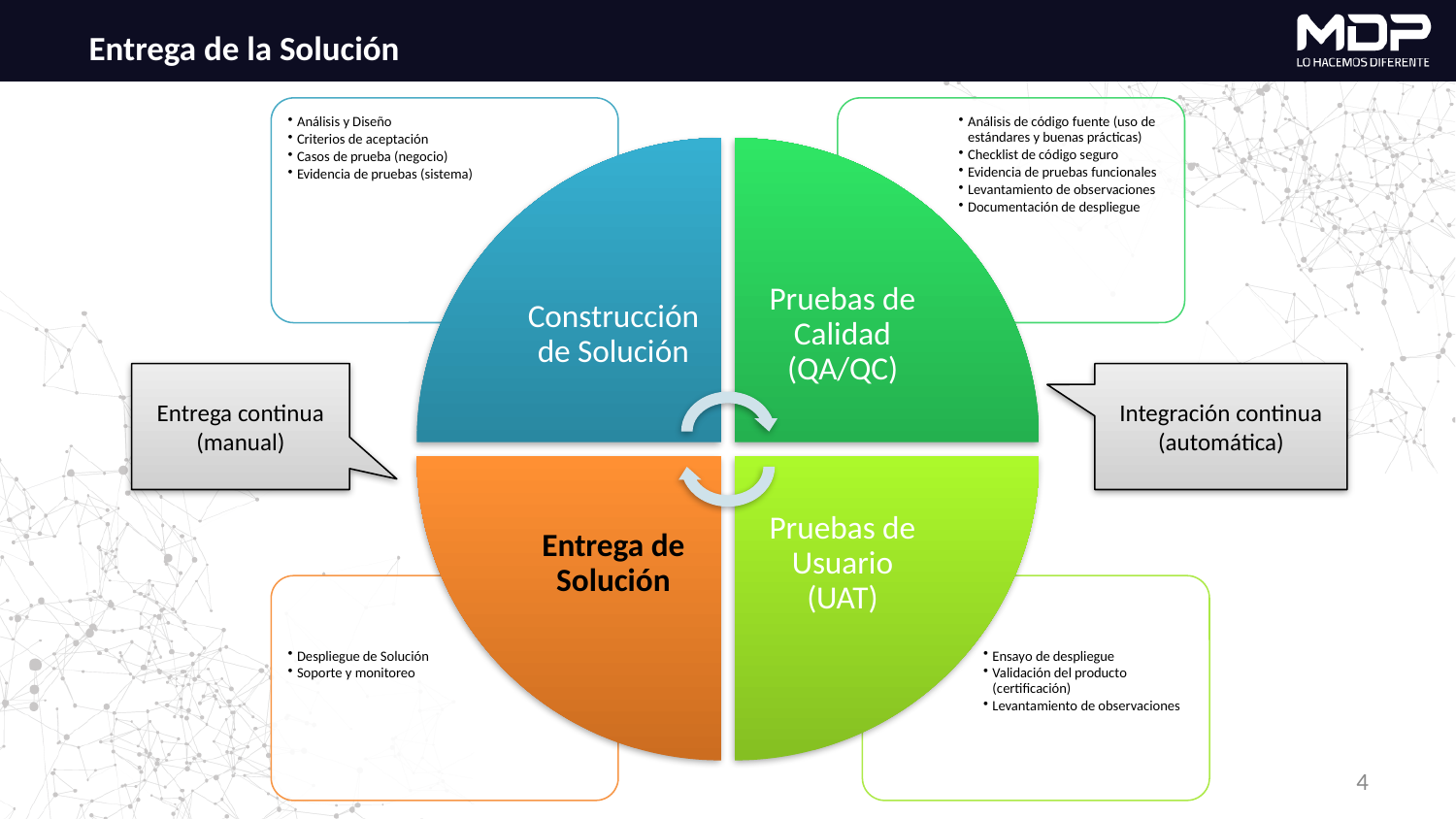

# Entrega de la Solución
Ensayo de despliegue
Validación del producto (certificación)
Levantamiento de observaciones
Despliegue de Solución
Soporte y monitoreo
Análisis de código fuente (uso de estándares y buenas prácticas)
Checklist de código seguro
Evidencia de pruebas funcionales
Levantamiento de observaciones
Documentación de despliegue
Análisis y Diseño
Criterios de aceptación
Casos de prueba (negocio)
Evidencia de pruebas (sistema)
Construcción de Solución
Pruebas de Calidad (QA/QC)
Pruebas de Usuario (UAT)
Entrega de Solución
Entrega continua (manual)
Integración continua
(automática)
4